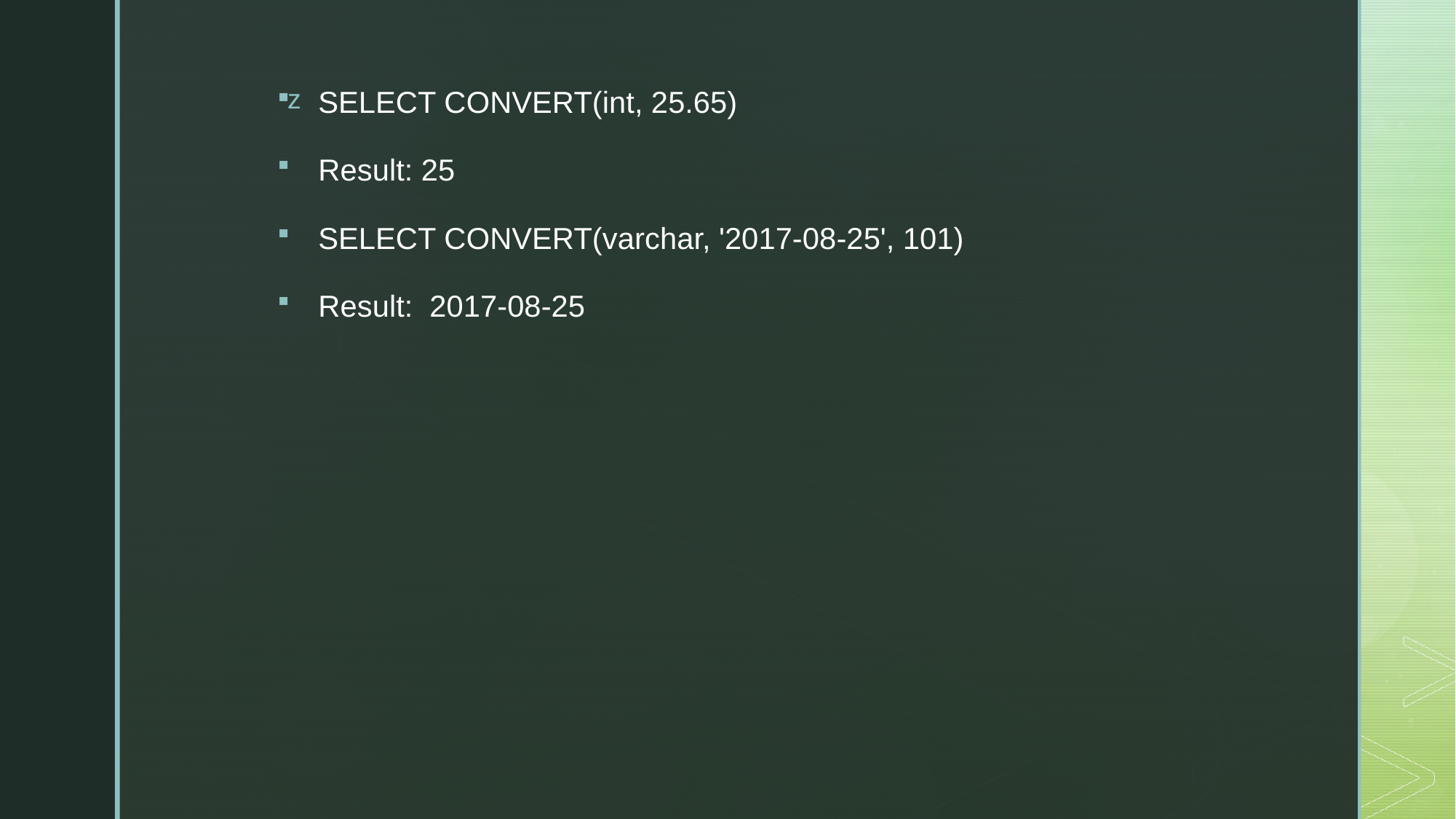

SELECT CONVERT(int, 25.65)
Result: 25
SELECT CONVERT(varchar, '2017-08-25', 101)
Result:  2017-08-25